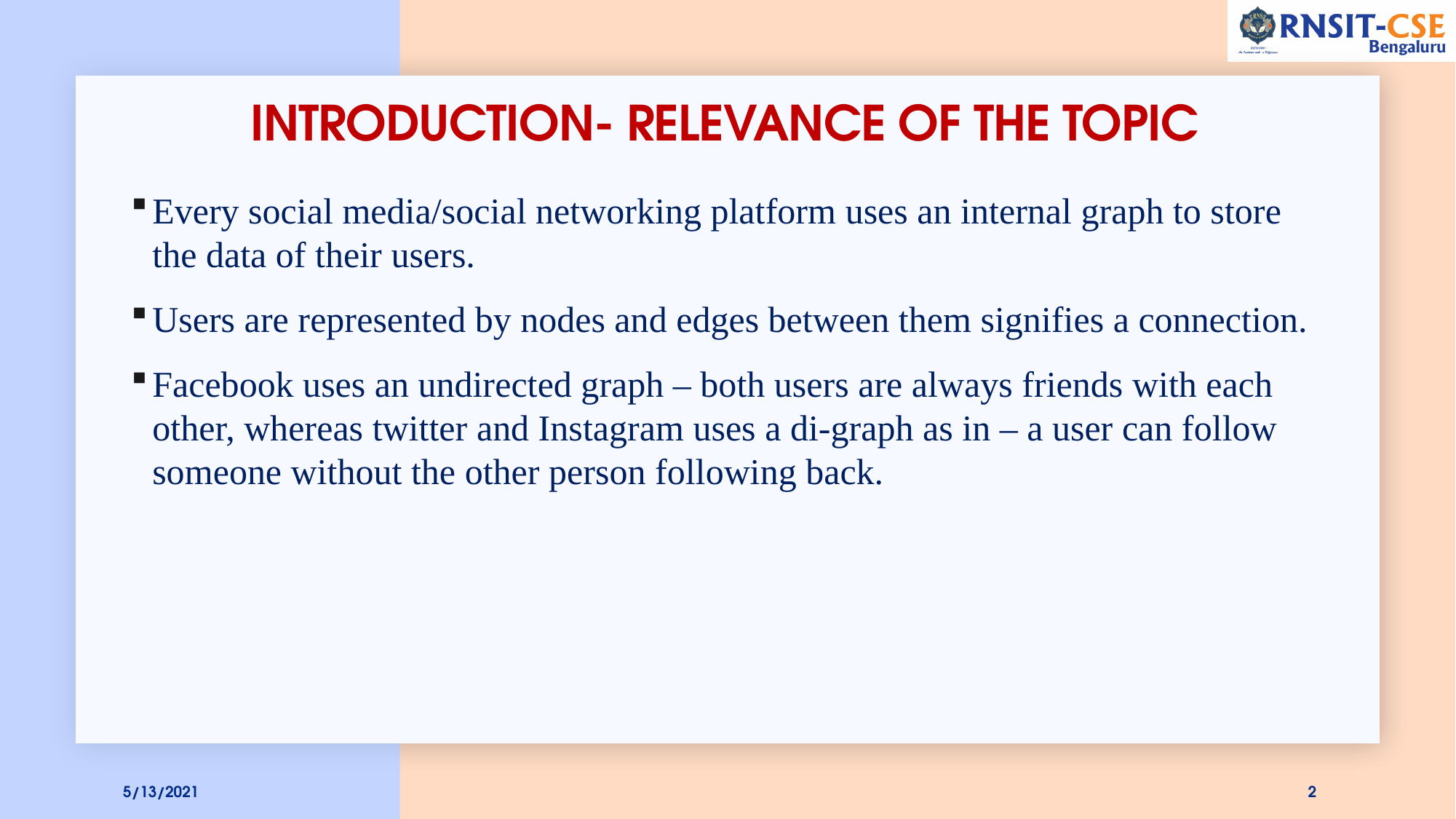

# Introduction- relevance of the topic
Every social media/social networking platform uses an internal graph to store the data of their users.
Users are represented by nodes and edges between them signifies a connection.
Facebook uses an undirected graph – both users are always friends with each other, whereas twitter and Instagram uses a di-graph as in – a user can follow someone without the other person following back.
5/13/2021
2